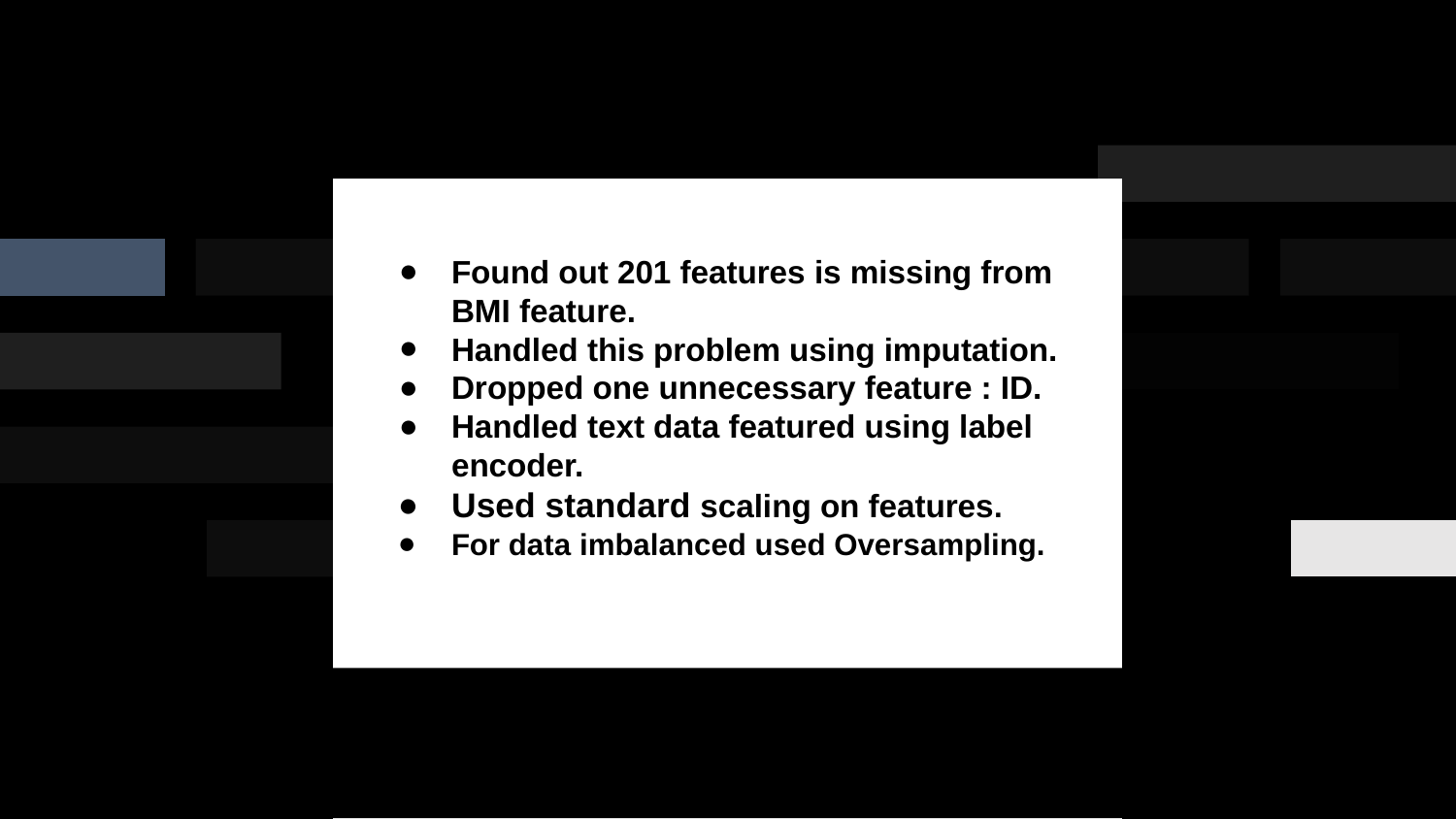

Found out 201 features is missing from BMI feature.
Handled this problem using imputation.
Dropped one unnecessary feature : ID.
Handled text data featured using label encoder.
Used standard scaling on features.
For data imbalanced used Oversampling.